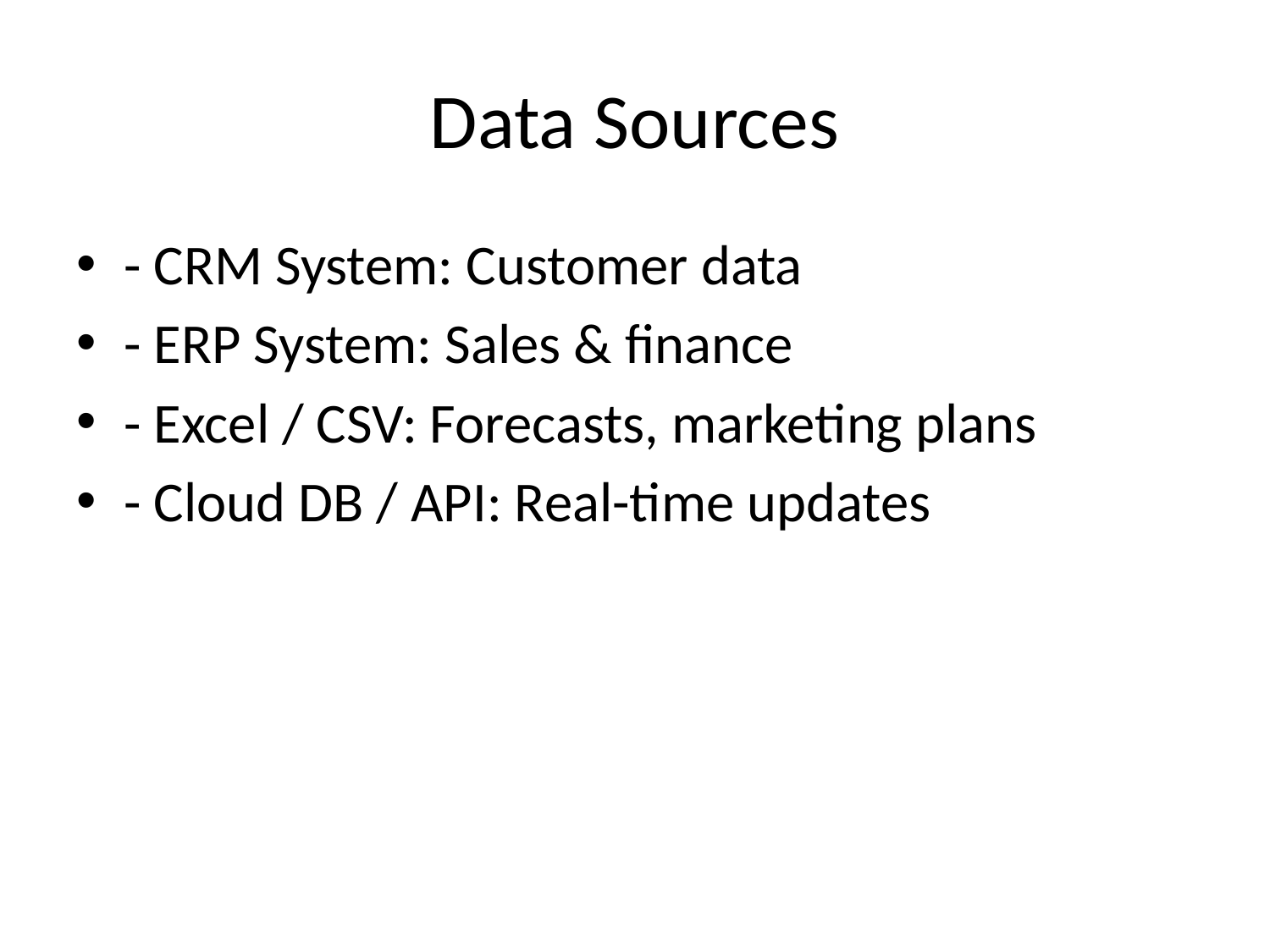

# Data Sources
- CRM System: Customer data
- ERP System: Sales & finance
- Excel / CSV: Forecasts, marketing plans
- Cloud DB / API: Real-time updates